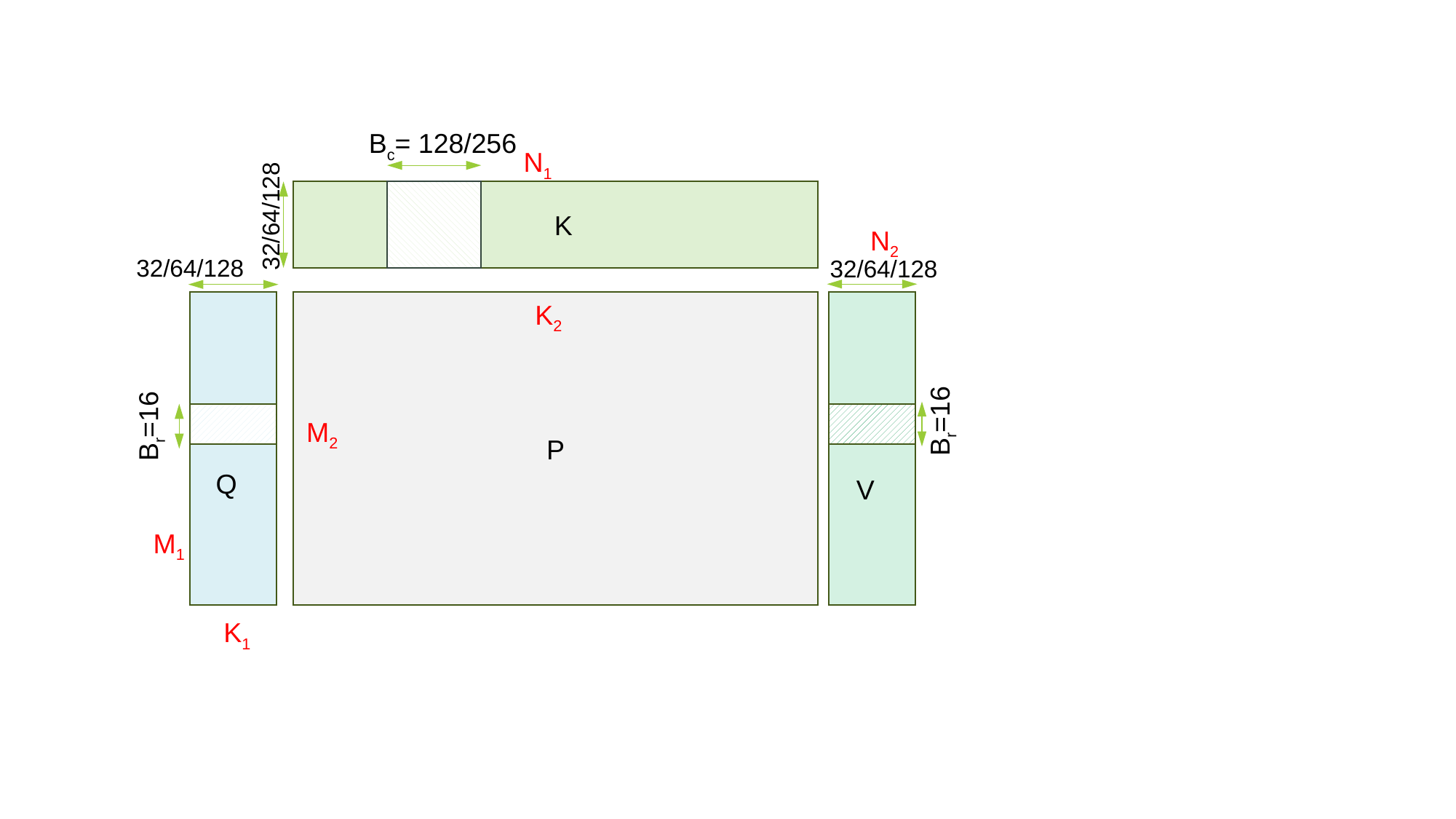

Bc= 128/256
N1
32/64/128

K
N2
32/64/128
32/64/128

P
K2

Br=16
Br=16

M2
Br
Q
V
M1
K1